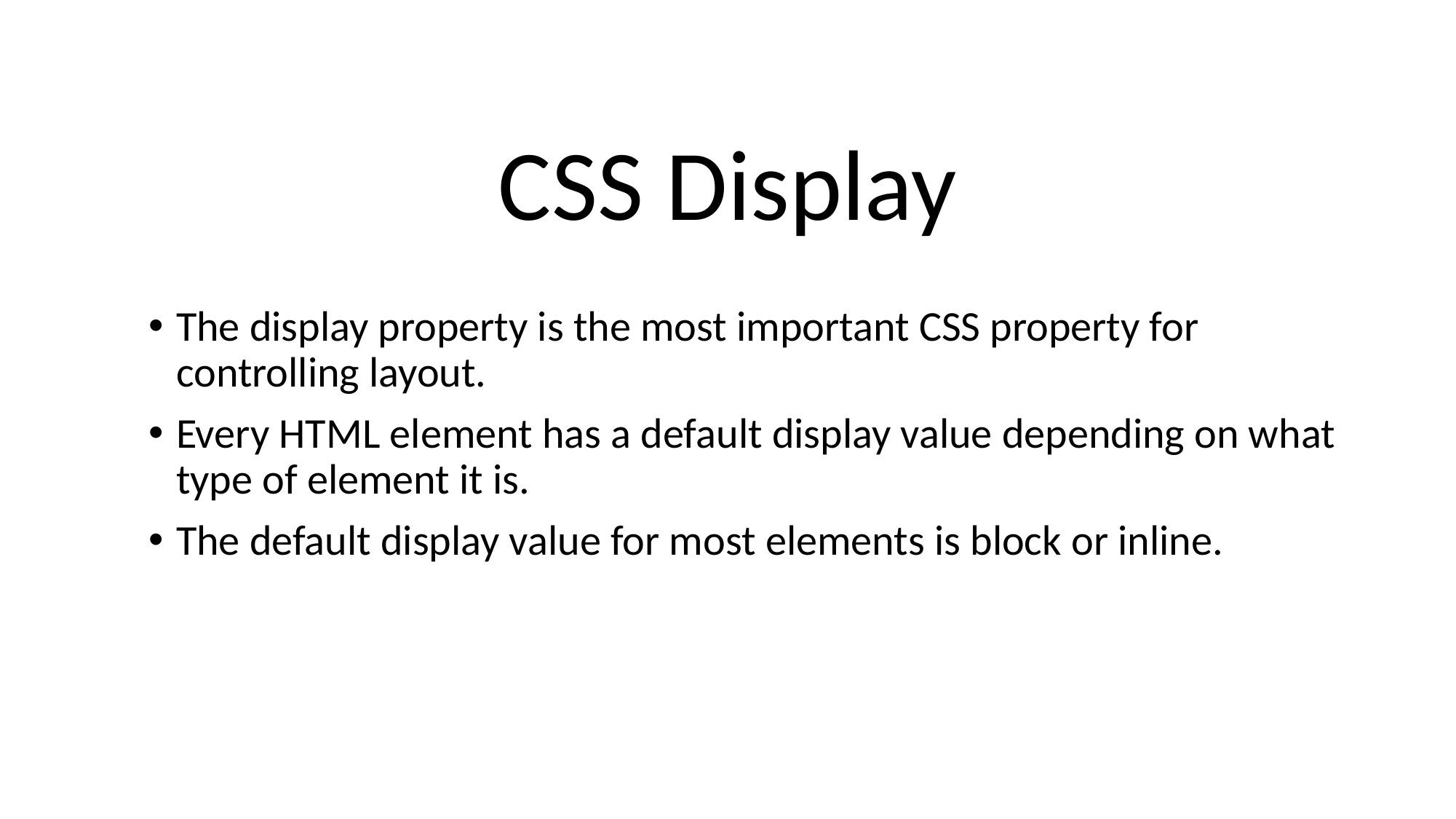

# CSS Display
The display property is the most important CSS property for controlling layout.
Every HTML element has a default display value depending on what type of element it is.
The default display value for most elements is block or inline.